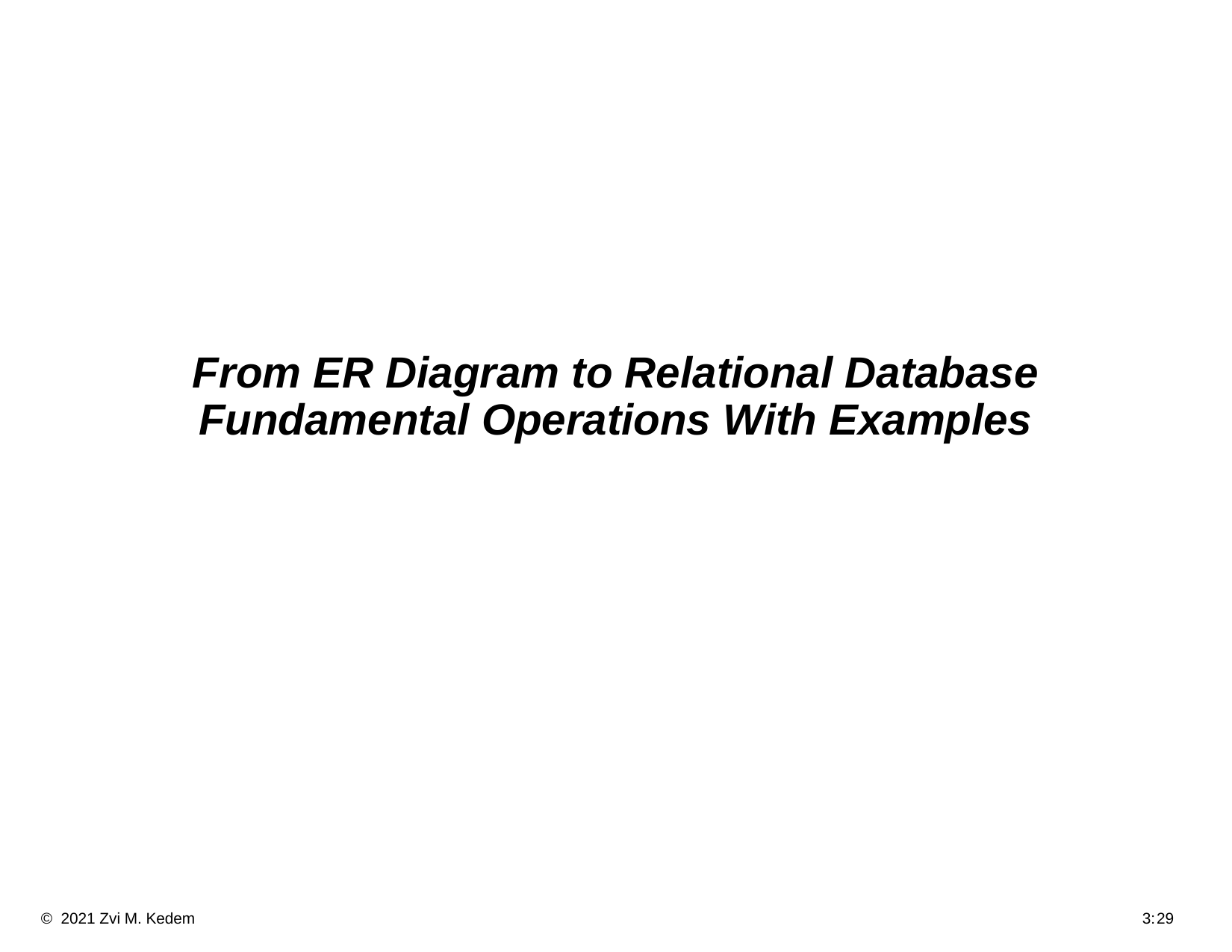

# From ER Diagram to Relational Database Fundamental Operations With Examples